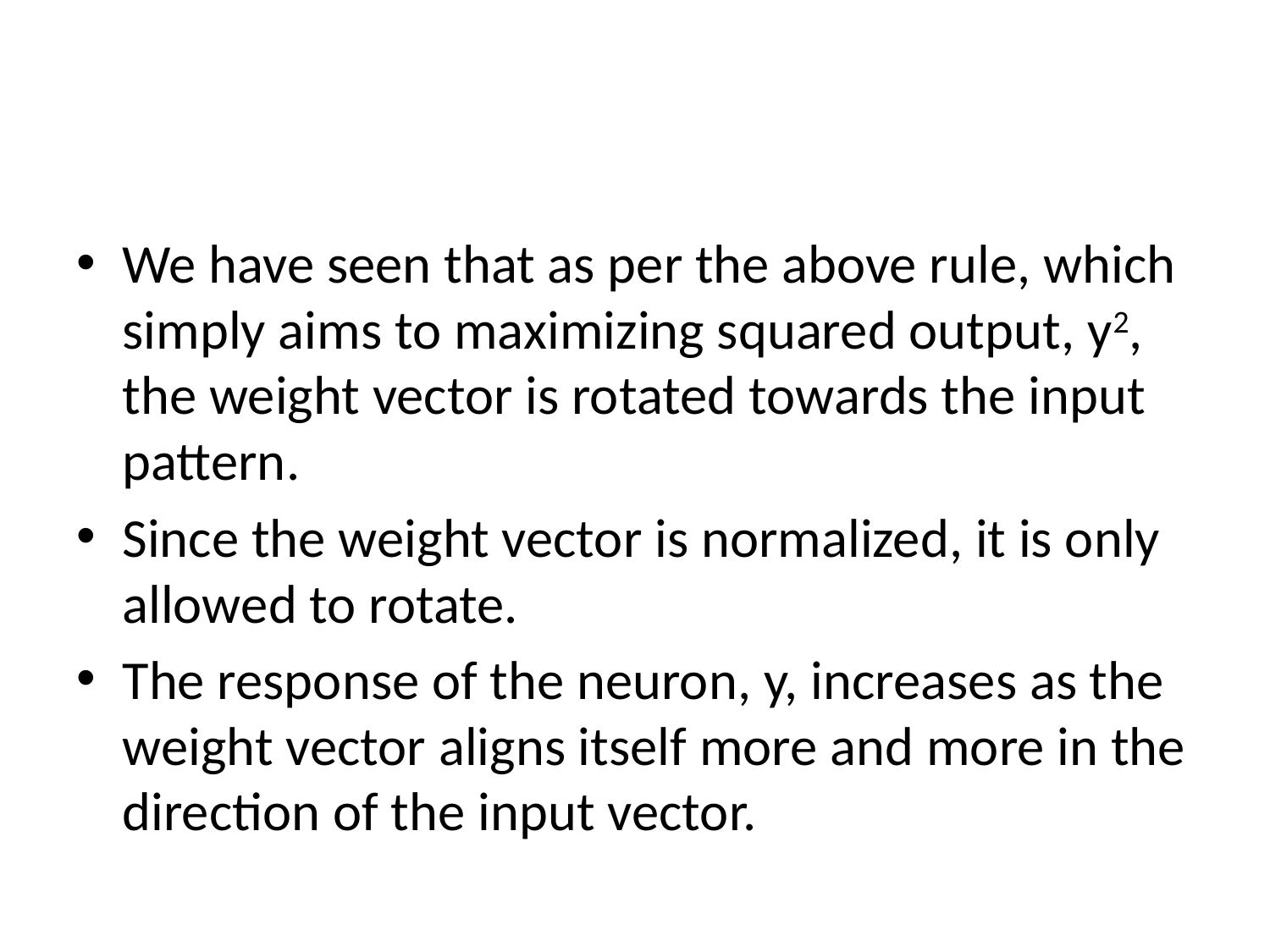

#
We have seen that as per the above rule, which simply aims to maximizing squared output, y2, the weight vector is rotated towards the input pattern.
Since the weight vector is normalized, it is only allowed to rotate.
The response of the neuron, y, increases as the weight vector aligns itself more and more in the direction of the input vector.